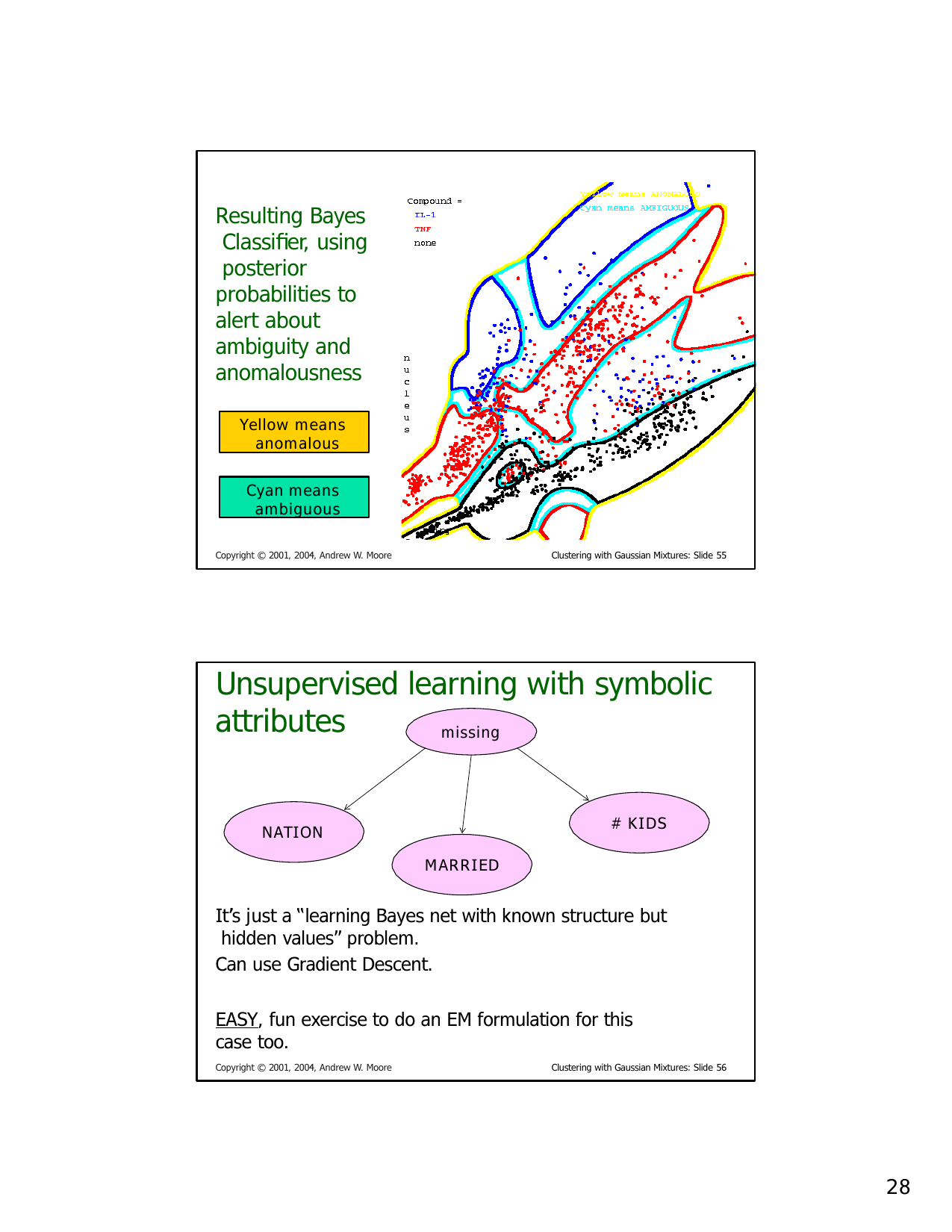

Resulting Bayes  Classifier, using  posterior  probabilities to  alert about  ambiguity and  anomalousness
Yellow means  anomalous
Cyan means  ambiguous
Copyright © 2001, 2004, Andrew W. Moore
Clustering with Gaussian Mixtures: Slide 55
Unsupervised learning with symbolic

attributes

missing

# KIDS
NATION

MARRIED

It’s just a “learning Bayes net with known structure but  hidden values” problem.
Can use Gradient Descent.

EASY, fun exercise to do an EM formulation for this case too.
Copyright © 2001, 2004, Andrew W. Moore
Clustering with Gaussian Mixtures: Slide 56
28